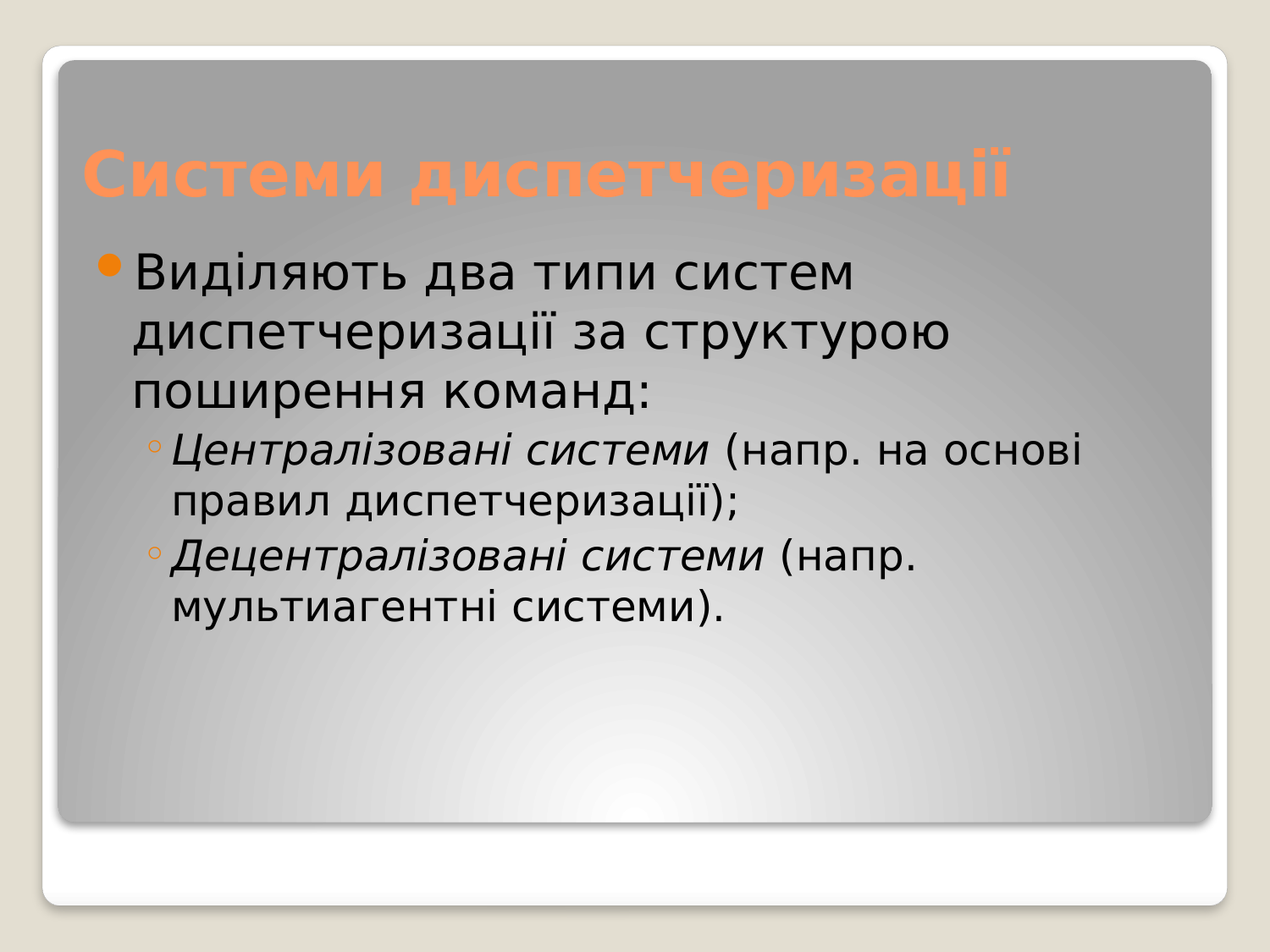

# Системи диспетчеризації
Виділяють два типи систем диспетчеризації за структурою поширення команд:
Централізовані системи (напр. на основі правил диспетчеризації);
Децентралізовані системи (напр. мультиагентні системи).